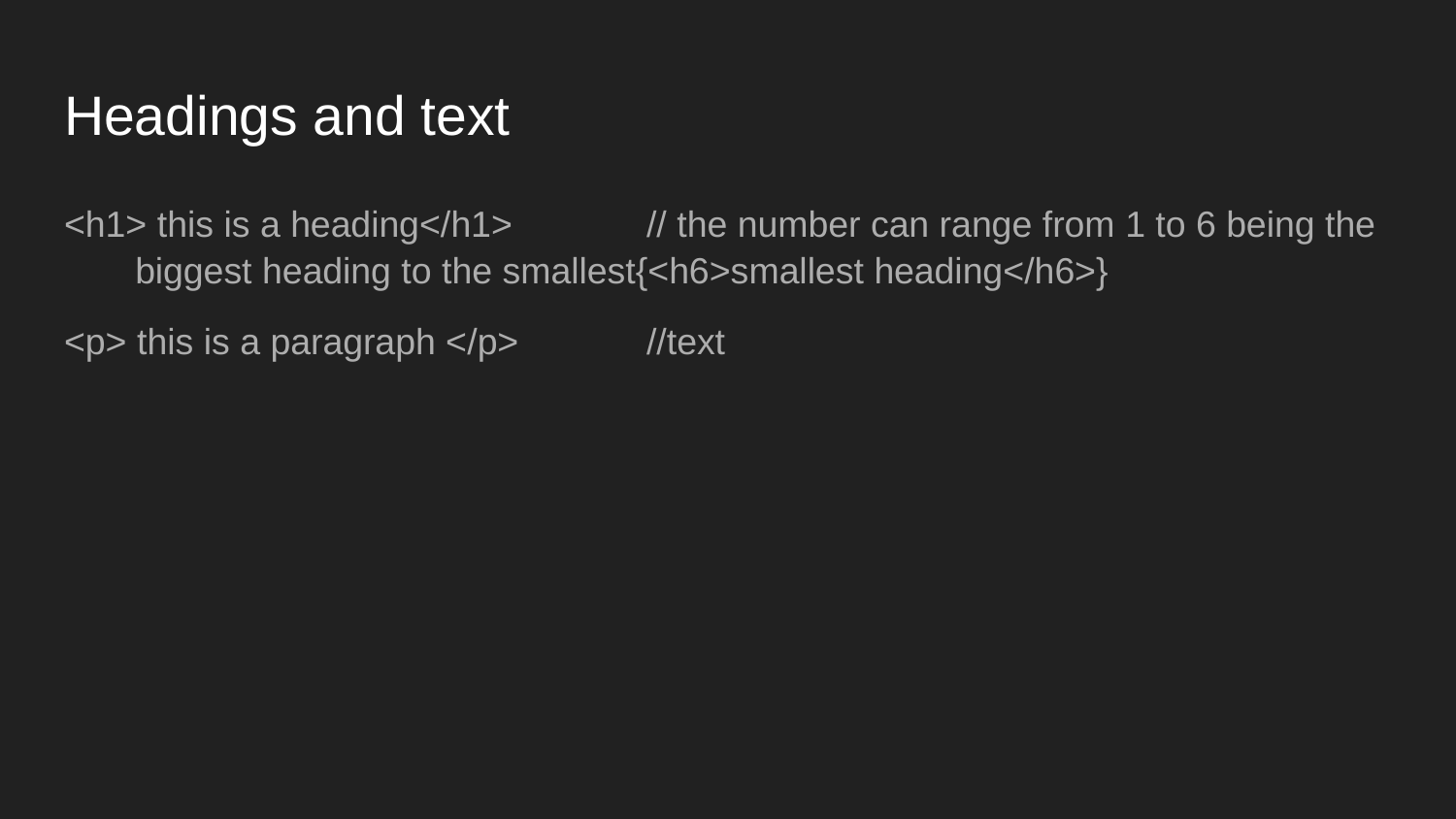

# Headings and text
<h1> this is a heading</h1>	// the number can range from 1 to 6 being the         biggest heading to the smallest{<h6>smallest heading</h6>}
<p> this is a paragraph </p>	//text